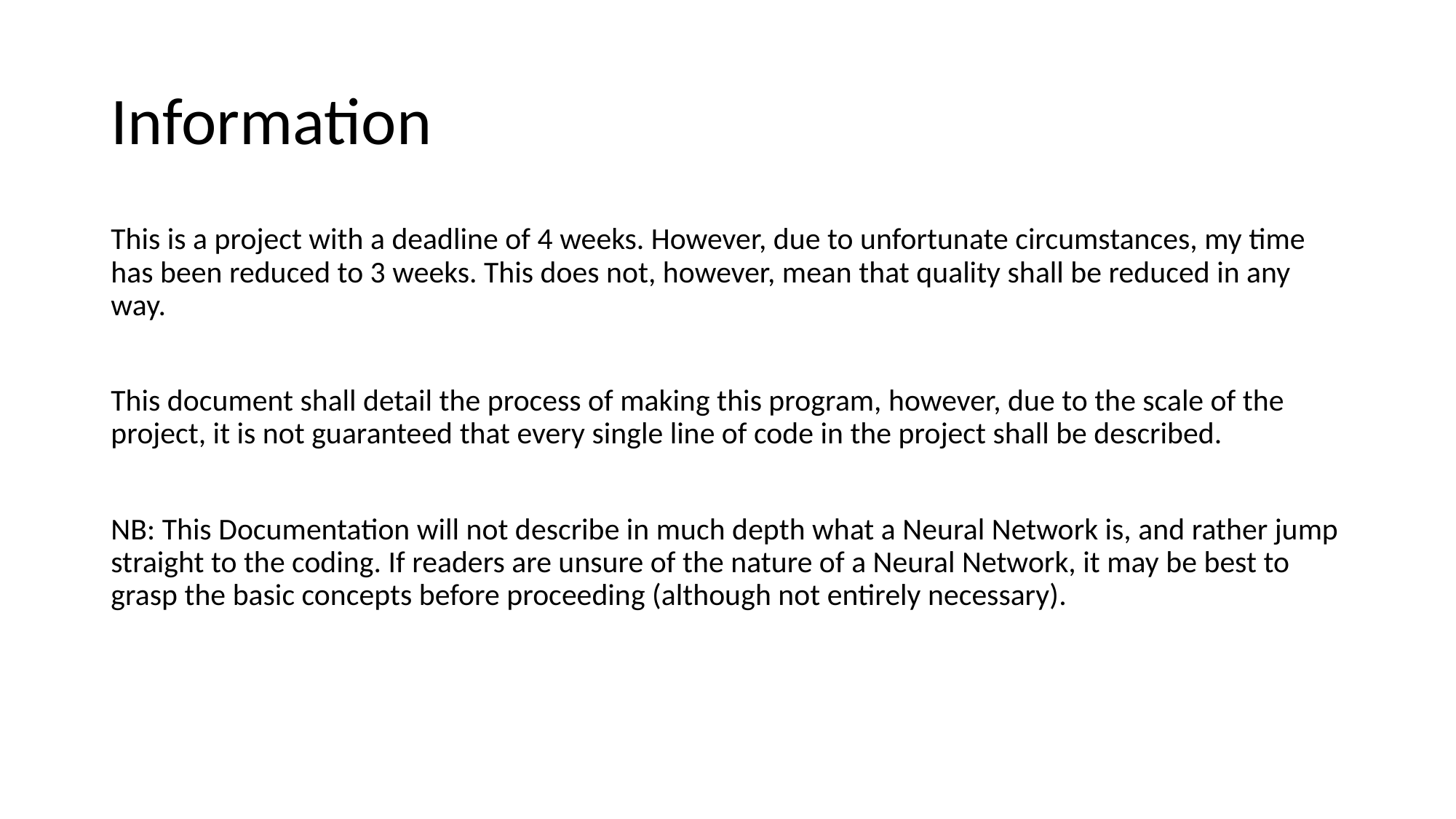

# Information
This is a project with a deadline of 4 weeks. However, due to unfortunate circumstances, my time has been reduced to 3 weeks. This does not, however, mean that quality shall be reduced in any way.

This document shall detail the process of making this program, however, due to the scale of the project, it is not guaranteed that every single line of code in the project shall be described.

NB: This Documentation will not describe in much depth what a Neural Network is, and rather jump straight to the coding. If readers are unsure of the nature of a Neural Network, it may be best to grasp the basic concepts before proceeding (although not entirely necessary).